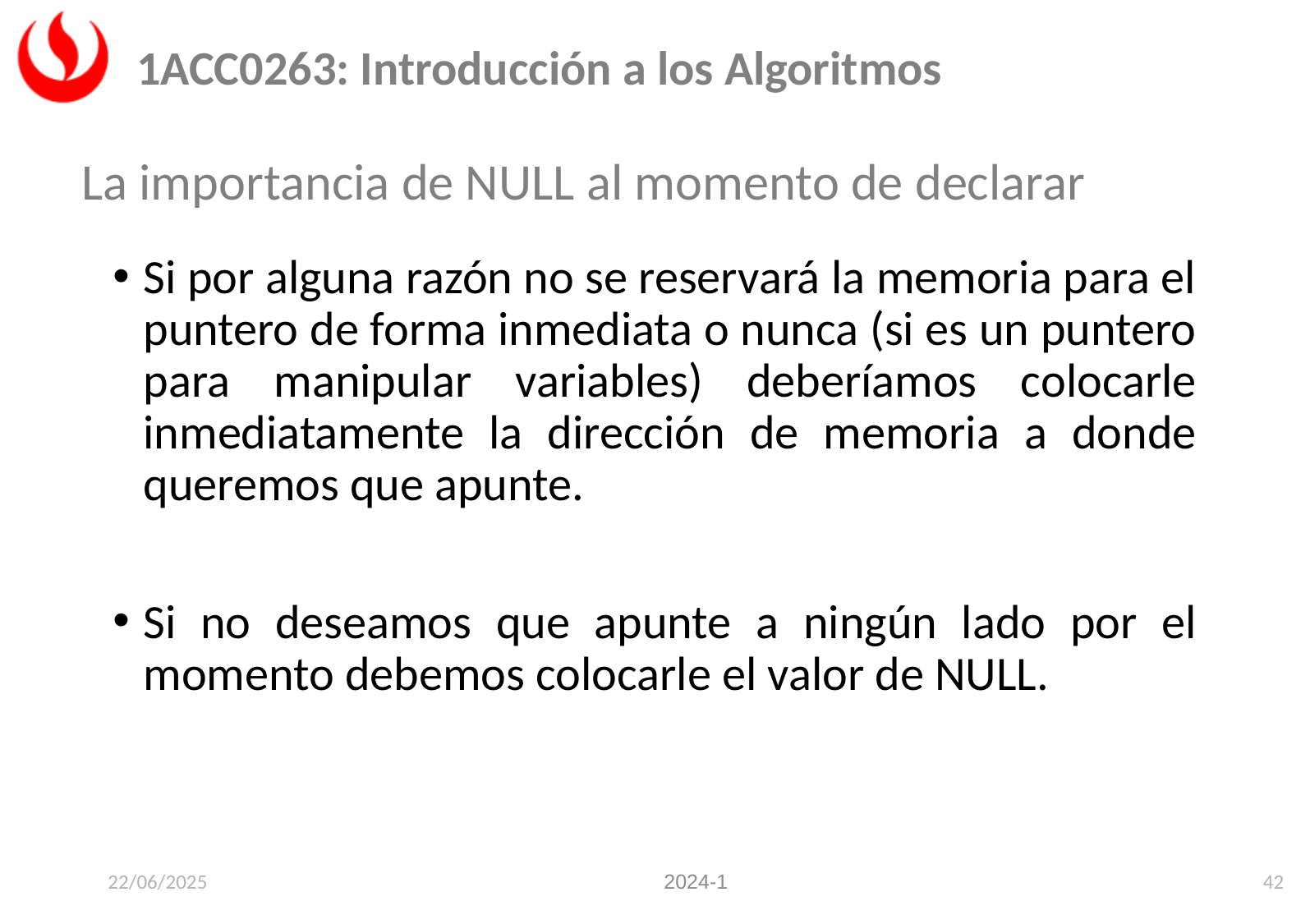

La importancia de NULL al momento de declarar
Si por alguna razón no se reservará la memoria para el puntero de forma inmediata o nunca (si es un puntero para manipular variables) deberíamos colocarle inmediatamente la dirección de memoria a donde queremos que apunte.

Si no deseamos que apunte a ningún lado por el momento debemos colocarle el valor de NULL.
22/06/2025
42